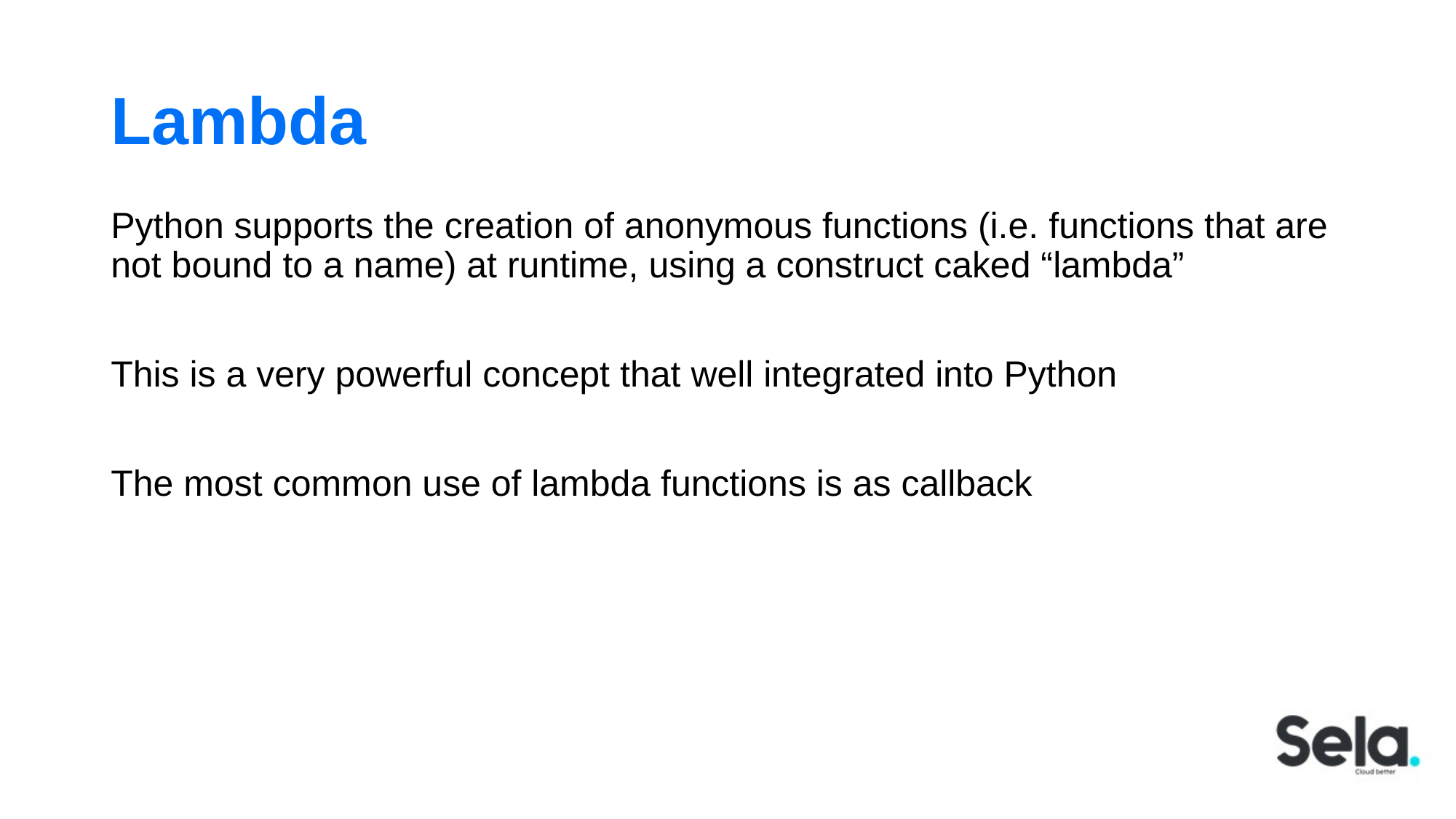

# Lambda
Python supports the creation of anonymous functions (i.e. functions that are not bound to a name) at runtime, using a construct caked “lambda”

This is a very powerful concept that well integrated into Python

The most common use of lambda functions is as callback